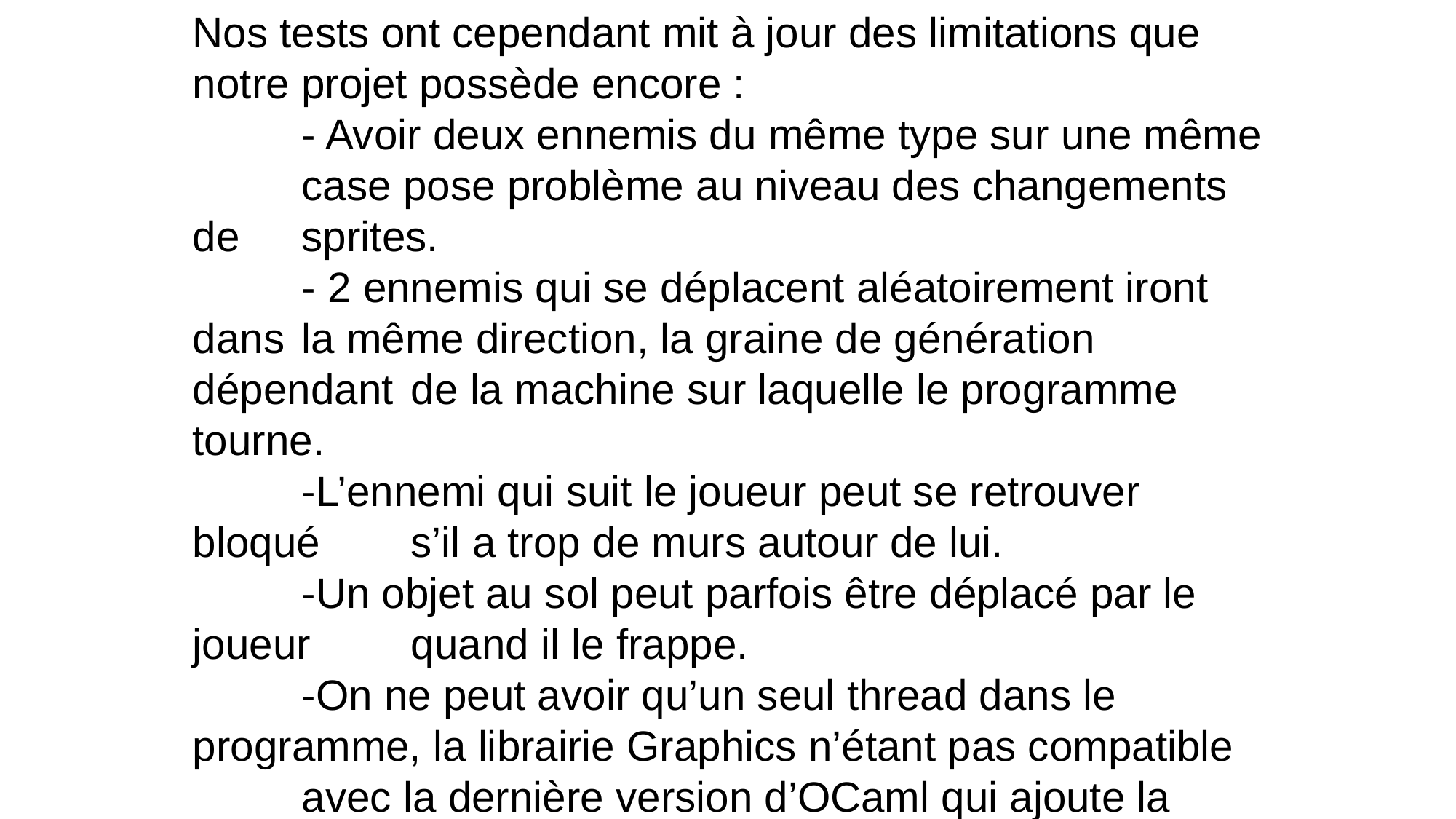

Nos tests ont cependant mit à jour des limitations que notre projet possède encore :
	- Avoir deux ennemis du même type sur une même 	case pose problème au niveau des changements de 	sprites.
	- 2 ennemis qui se déplacent aléatoirement iront dans 	la même direction, la graine de génération dépendant 	de la machine sur laquelle le programme tourne.
	-L’ennemi qui suit le joueur peut se retrouver bloqué 	s’il a trop de murs autour de lui.
	-Un objet au sol peut parfois être déplacé par le joueur 	quand il le frappe.
	-On ne peut avoir qu’un seul thread dans le 	programme, la librairie Graphics n’étant pas compatible 	avec la dernière version d’OCaml qui ajoute la 	possibilité d’avoir plusieurs threads.